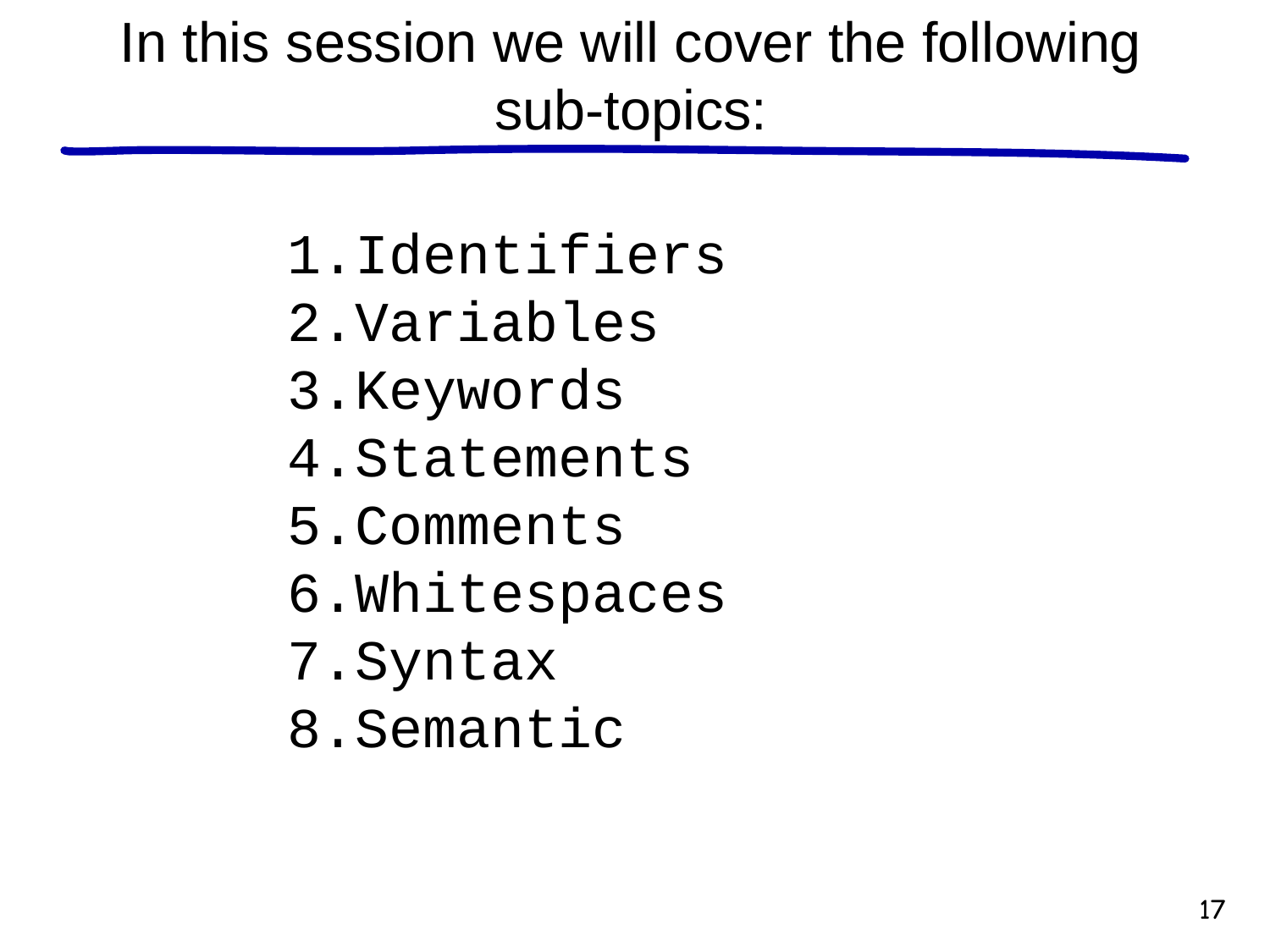

In this session we will cover the following sub-topics:
Identifiers
Variables
Keywords
Statements
Comments
Whitespaces
Syntax
Semantic
17